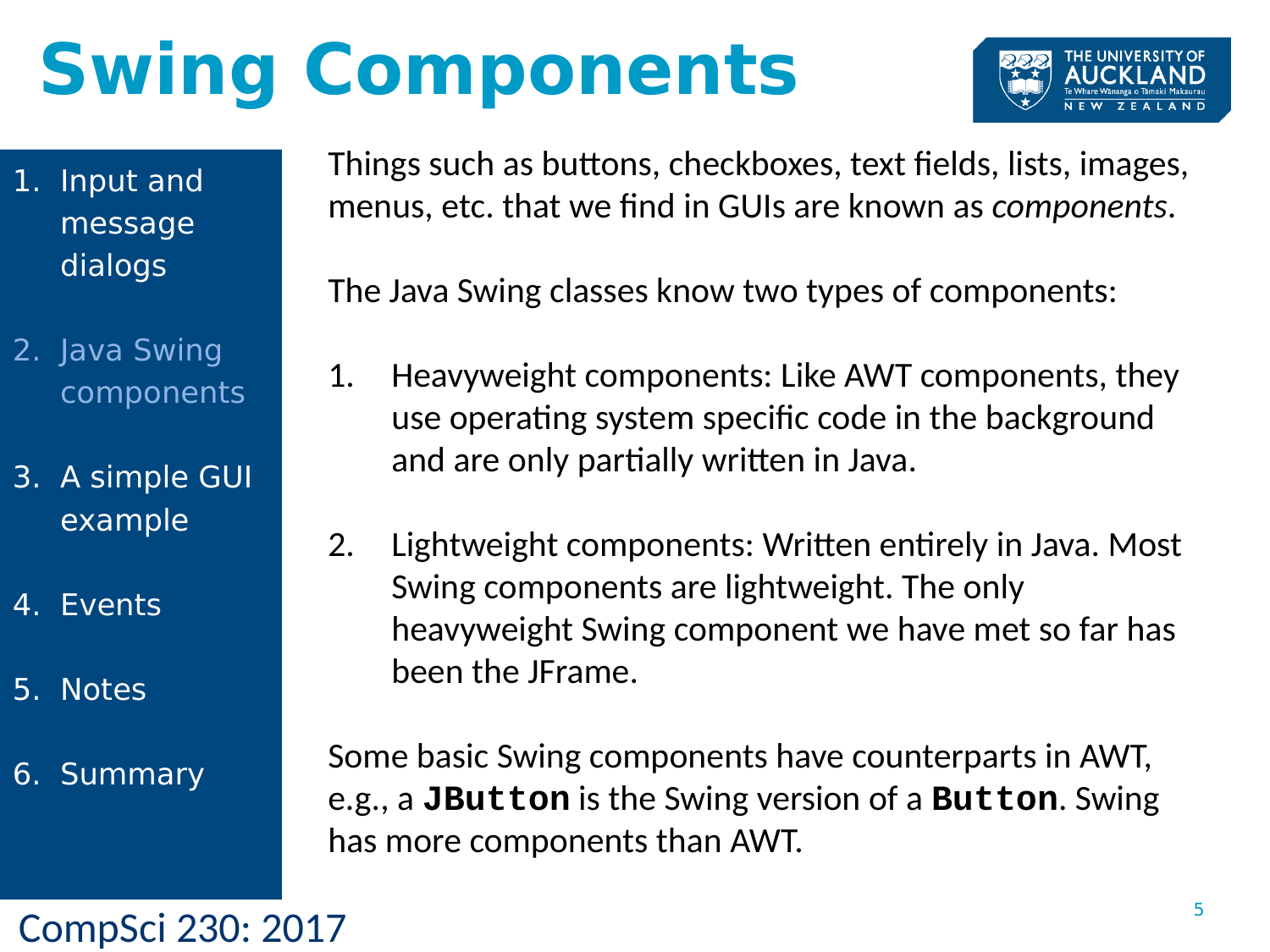

Swing Components
Things such as buttons, checkboxes, text fields, lists, images, menus, etc. that we find in GUIs are known as components.

The Java Swing classes know two types of components:

Heavyweight components: Like AWT components, they use operating system specific code in the background and are only partially written in Java.
Lightweight components: Written entirely in Java. Most Swing components are lightweight. The only heavyweight Swing component we have met so far has been the JFrame.

Some basic Swing components have counterparts in AWT, e.g., a JButton is the Swing version of a Button. Swing has more components than AWT.

Input and message dialogs
Java Swing components

A simple GUI example

Events

Notes

Summary
5